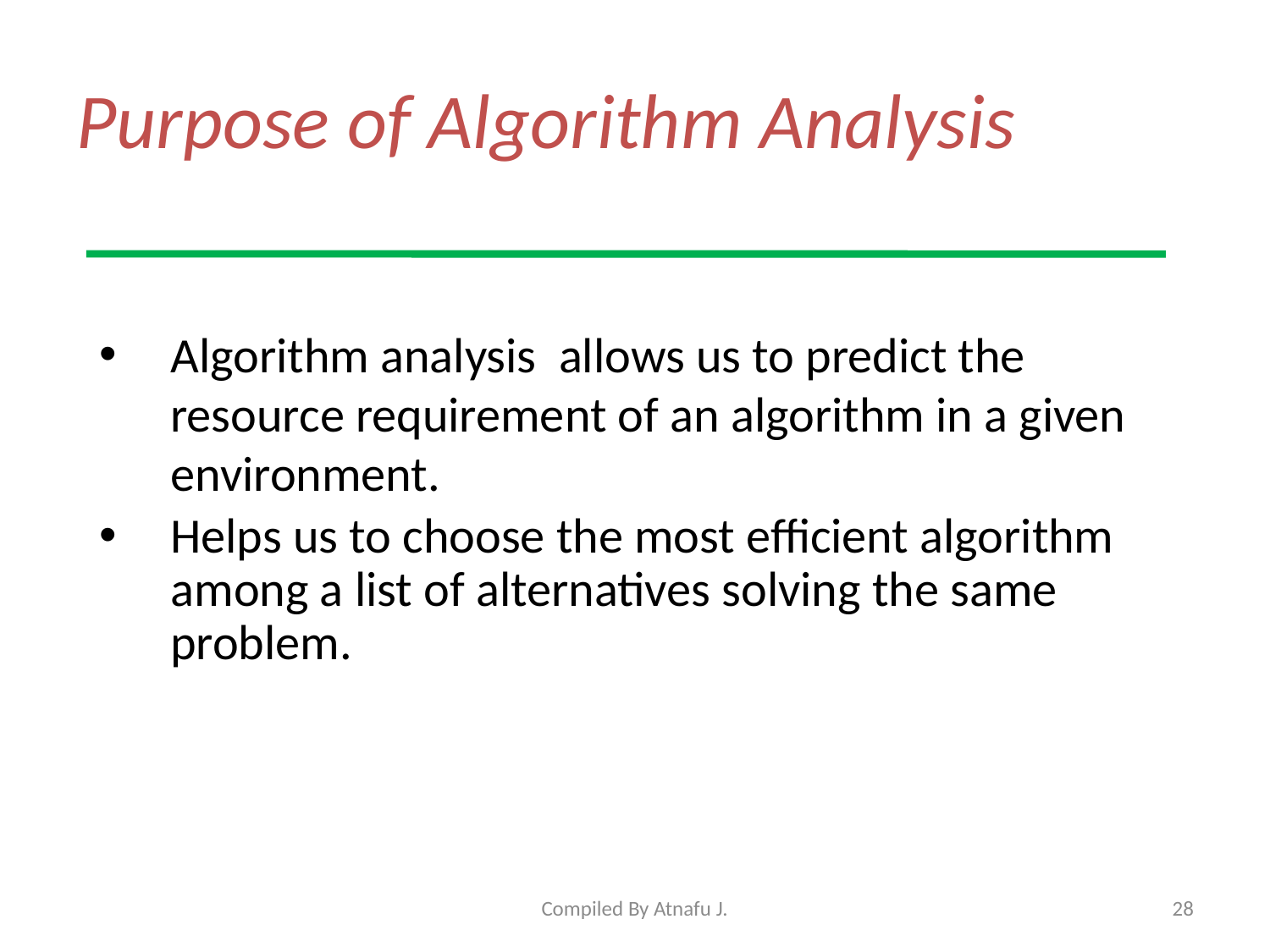

# Purpose of Algorithm Analysis
Algorithm analysis  allows us to predict the resource requirement of an algorithm in a given environment.
Helps us to choose the most efficient algorithm among a list of alternatives solving the same problem.

Compiled By Atnafu J.
28